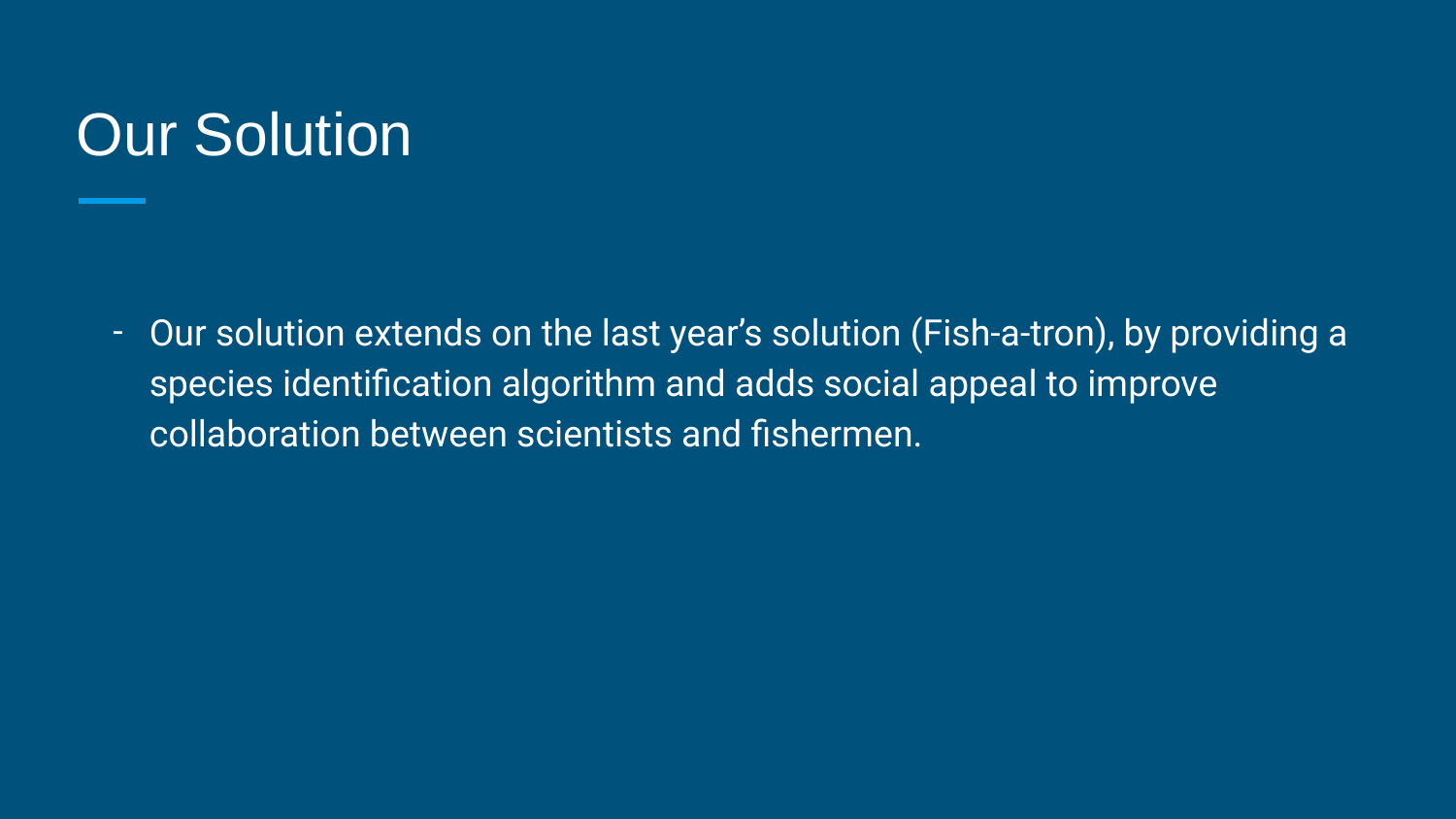

# Our Solution

Our solution extends on the last year’s solution (Fish-a-tron), by providing a species identification algorithm and adds social appeal to improve collaboration between scientists and fishermen.